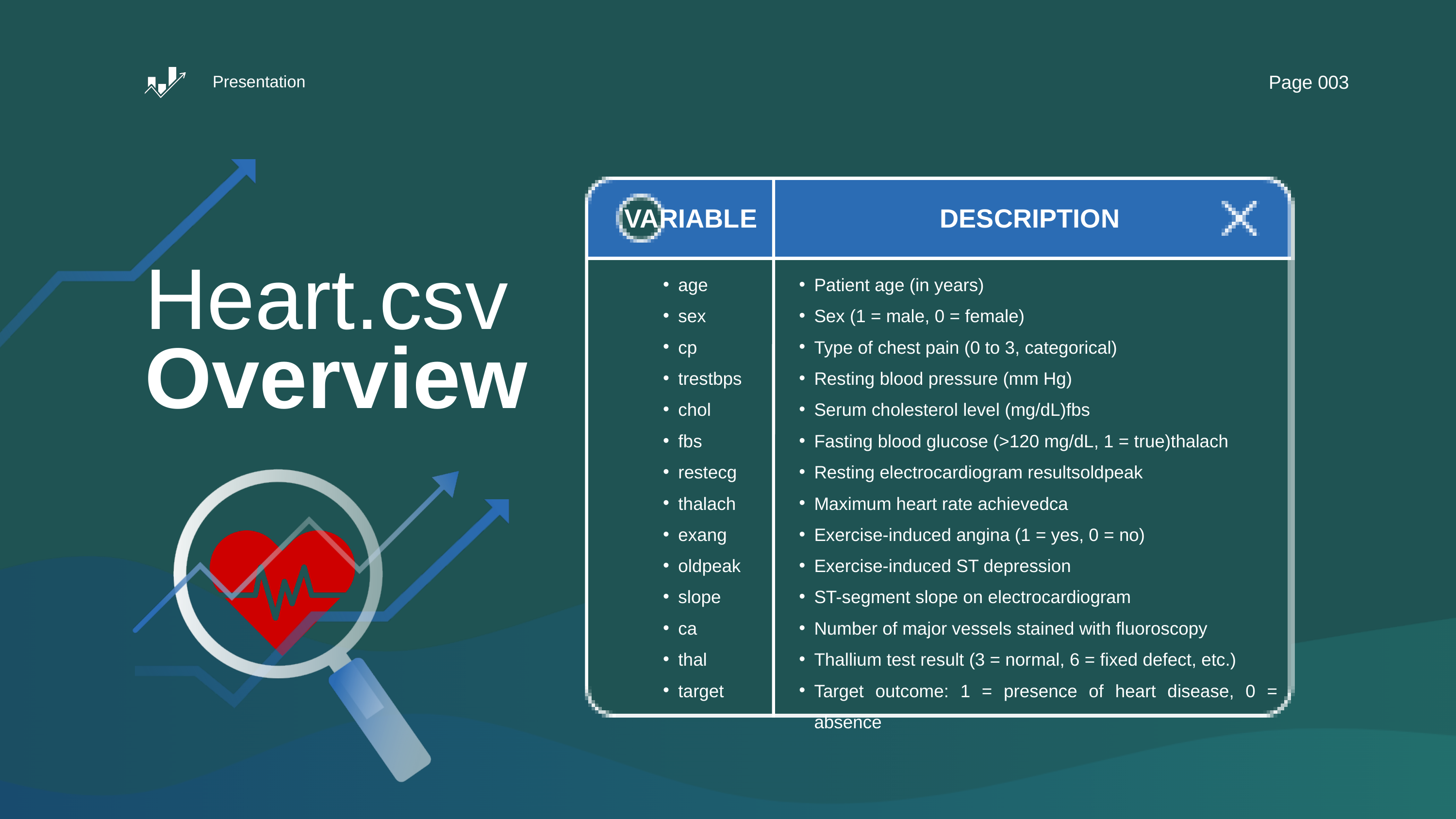

Page 003
Presentation

VARIABLE
DESCRIPTION
Heart.csv
age
sex
cp
trestbps
chol
fbs
restecg
thalach
exang
oldpeak
slope
ca
thal
target

Patient age (in years)
Sex (1 = male, 0 = female)
Type of chest pain (0 to 3, categorical)
Resting blood pressure (mm Hg)
Serum cholesterol level (mg/dL)fbs
Fasting blood glucose (>120 mg/dL, 1 = true)thalach
Resting electrocardiogram resultsoldpeak
Maximum heart rate achievedca
Exercise-induced angina (1 = yes, 0 = no)
Exercise-induced ST depression
ST-segment slope on electrocardiogram
Number of major vessels stained with fluoroscopy
Thallium test result (3 = normal, 6 = fixed defect, etc.)
Target outcome: 1 = presence of heart disease, 0 = absence
Overview